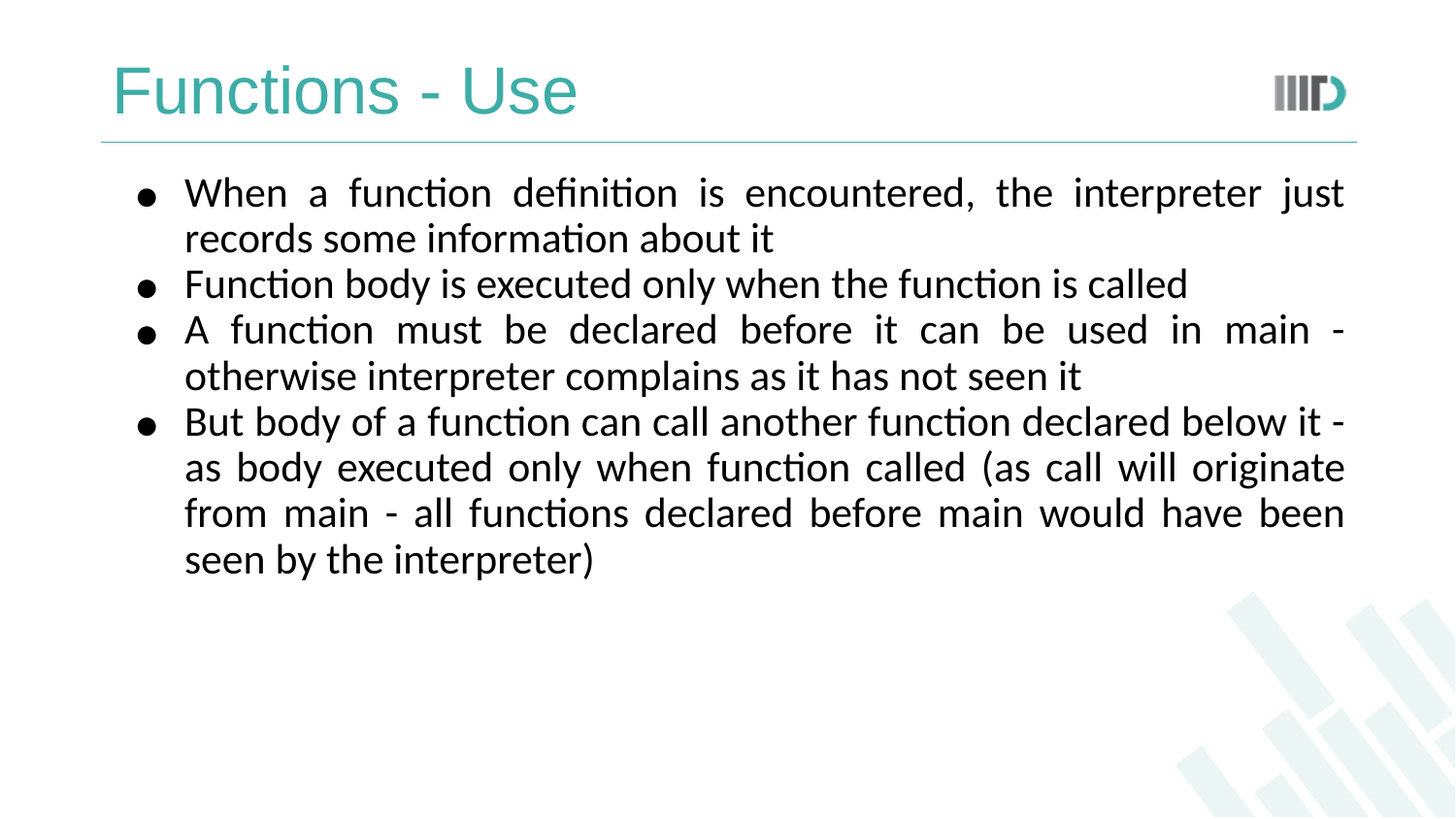

# Functions - Use
When a function definition is encountered, the interpreter just records some information about it
Function body is executed only when the function is called
A function must be declared before it can be used in main - otherwise interpreter complains as it has not seen it
But body of a function can call another function declared below it - as body executed only when function called (as call will originate from main - all functions declared before main would have been seen by the interpreter)